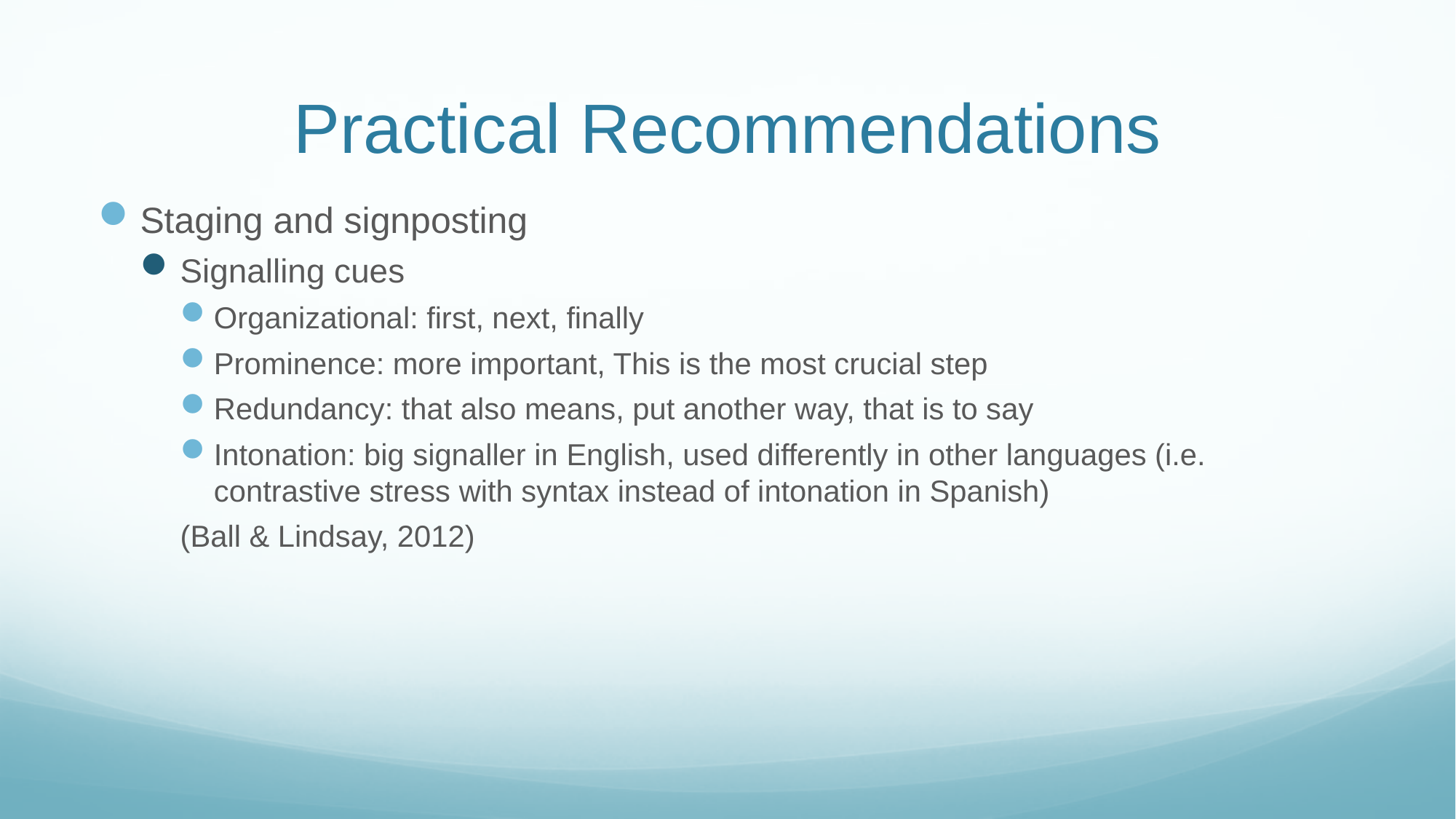

# Practical Recommendations
Staging and signposting
Signalling cues
Organizational: first, next, finally
Prominence: more important, This is the most crucial step
Redundancy: that also means, put another way, that is to say
Intonation: big signaller in English, used differently in other languages (i.e. contrastive stress with syntax instead of intonation in Spanish)
(Ball & Lindsay, 2012)